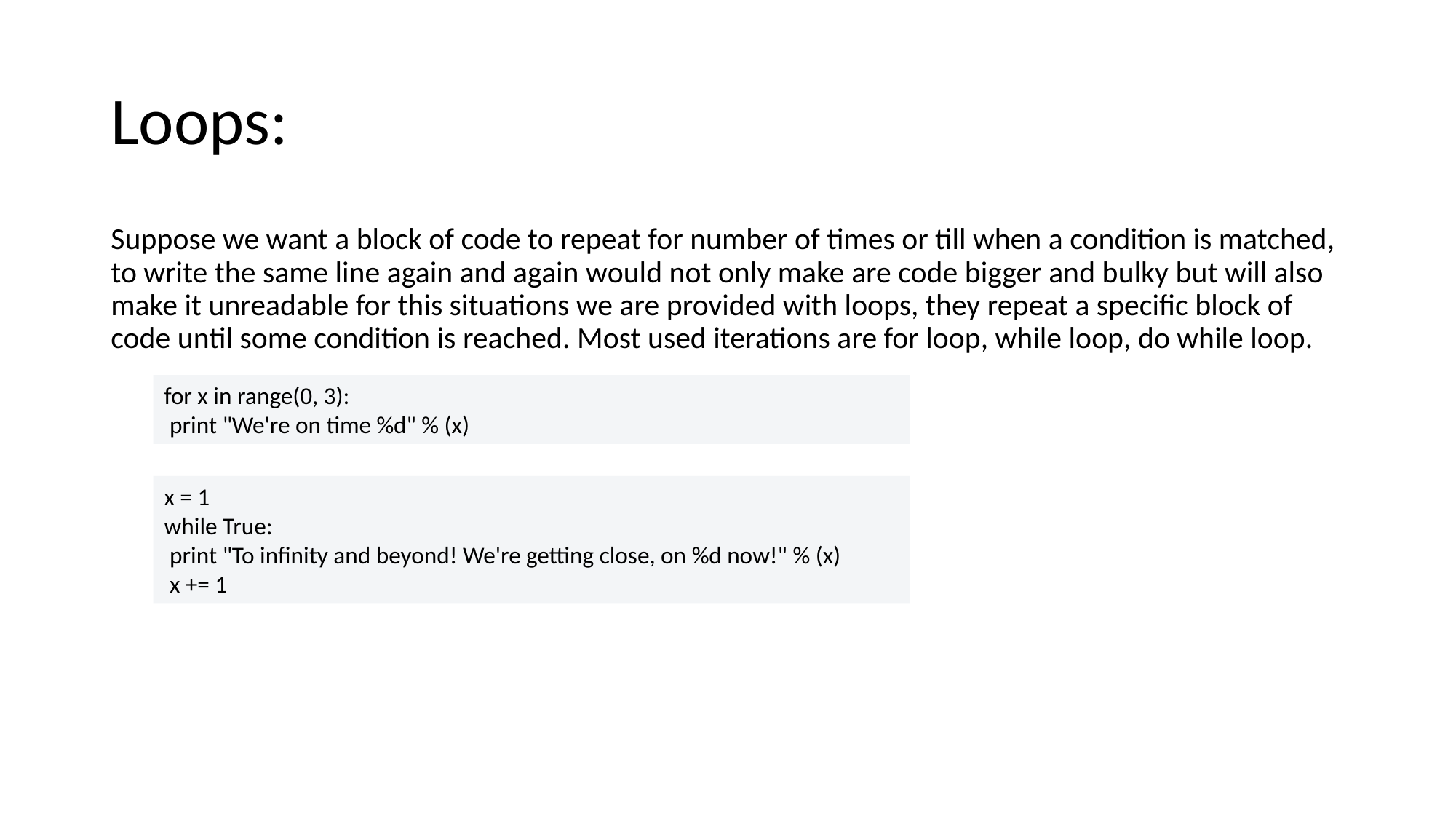

# Loops:
Suppose we want a block of code to repeat for number of times or till when a condition is matched, to write the same line again and again would not only make are code bigger and bulky but will also make it unreadable for this situations we are provided with loops, they repeat a specific block of code until some condition is reached. Most used iterations are for loop, while loop, do while loop.
for x in range(0, 3):
 print "We're on time %d" % (x)
x = 1
while True:
 print "To infinity and beyond! We're getting close, on %d now!" % (x)
 x += 1